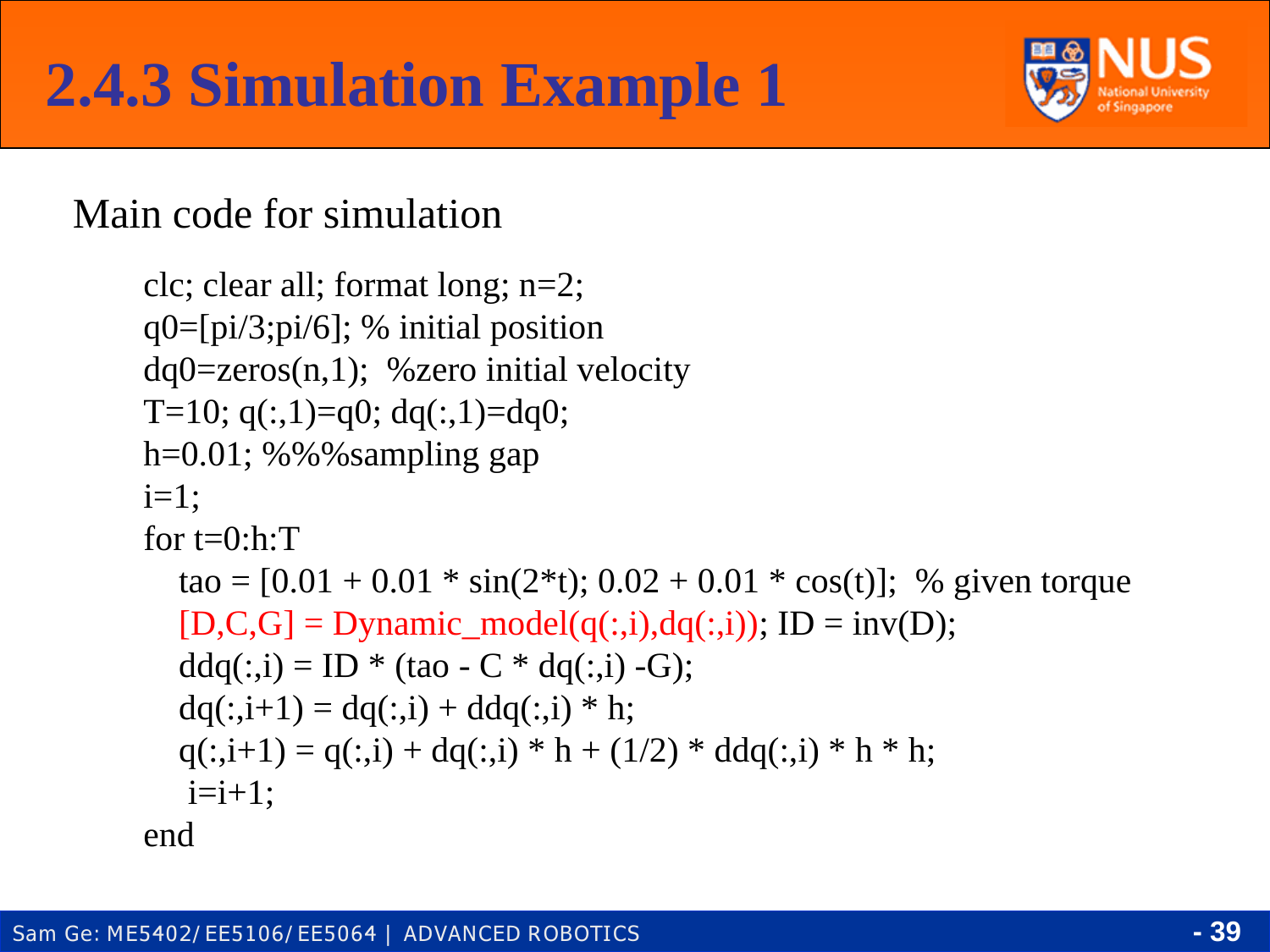

2.4.3 Simulation Example 1
Main code for simulation
clc; clear all; format long; n=2;
q0=[pi/3;pi/6]; % initial position
dq0=zeros(n,1);  %zero initial velocity
T=10; q(:,1)=q0; dq(:,1)=dq0;
h=0.01; %%%sampling gap
i=1;
for t=0:h:T
    tao = [0.01 + 0.01 * sin(2*t); 0.02 + 0.01 * cos(t)];  % given torque
    [D,C,G] = Dynamic_model(q(:,i),dq(:,i)); ID = inv(D);
    ddq(:,i) = ID * (tao - C * dq(:,i) -G);
    dq(:,i+1) = dq(:,i) + ddq(:,i) * h;
    q(:,i+1) = q(:,i) + dq(:,i) * h + (1/2) * ddq(:,i) * h * h;
     i=i+1;
end
- 39 -